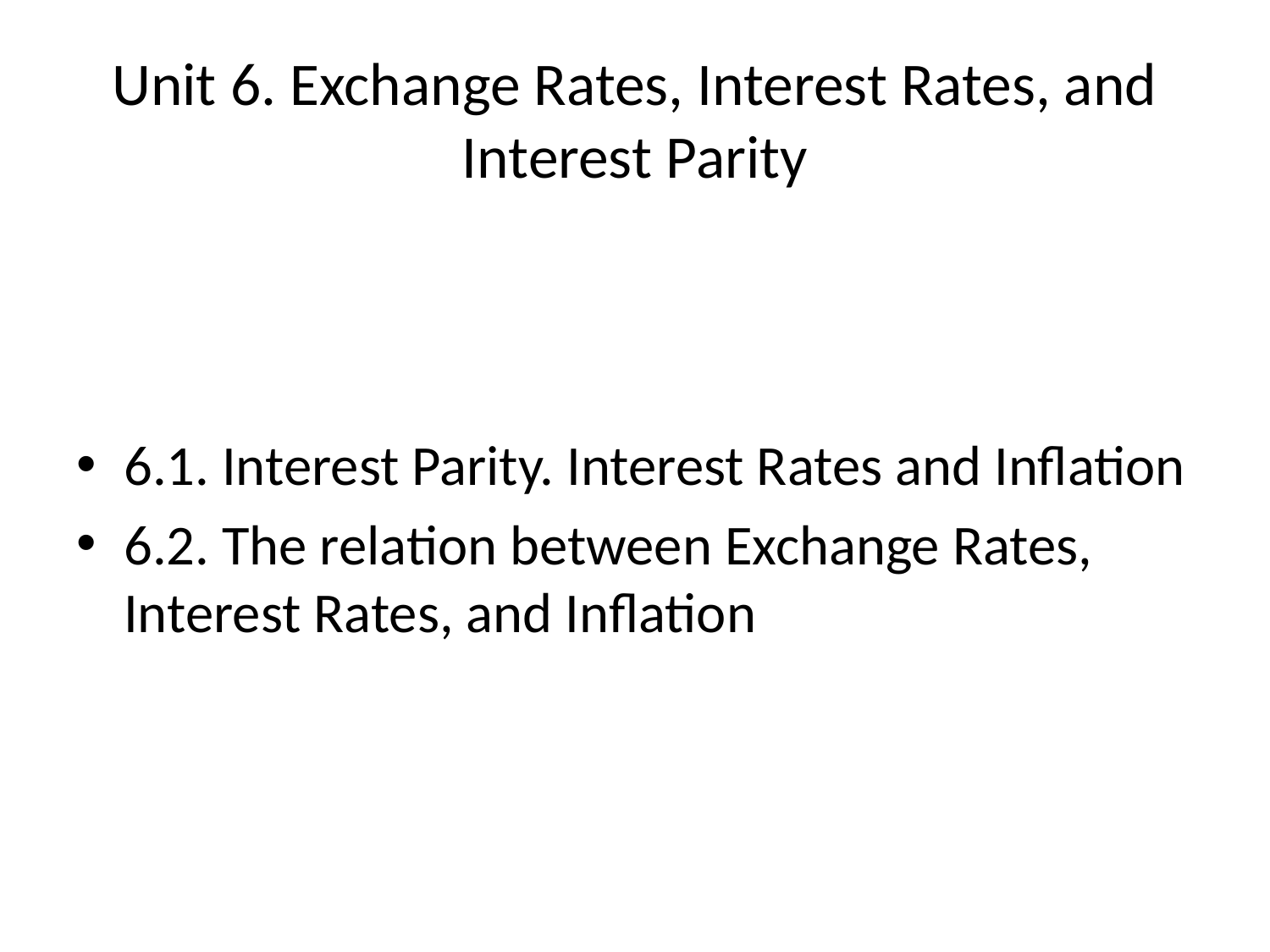

# Unit 6. Exchange Rates, Interest Rates, and Interest Parity
6.1. Interest Parity. Interest Rates and Inflation
6.2. The relation between Exchange Rates, Interest Rates, and Inflation